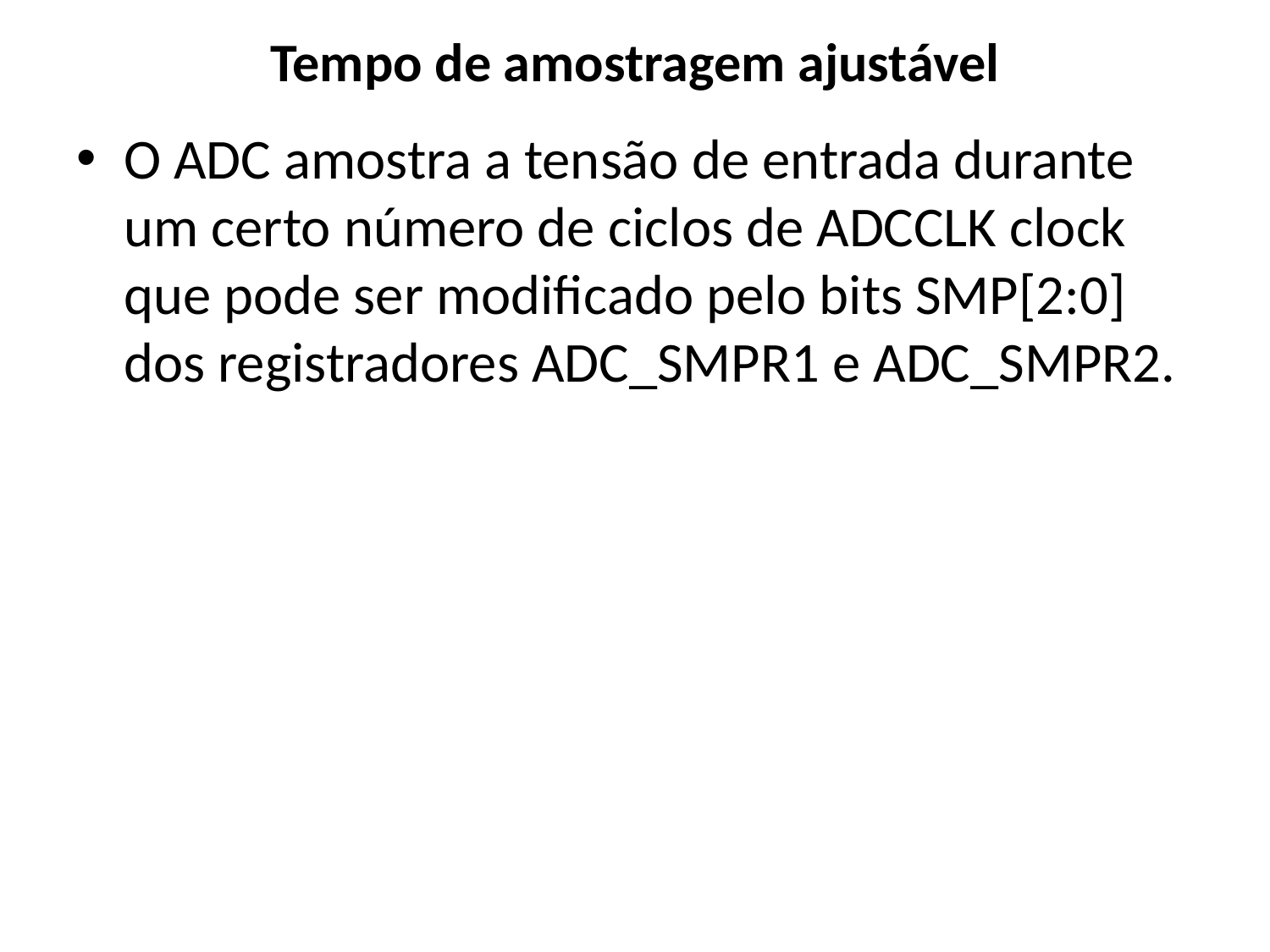

# Tempo de amostragem ajustável
O ADC amostra a tensão de entrada durante um certo número de ciclos de ADCCLK clock que pode ser modificado pelo bits SMP[2:0] dos registradores ADC_SMPR1 e ADC_SMPR2.